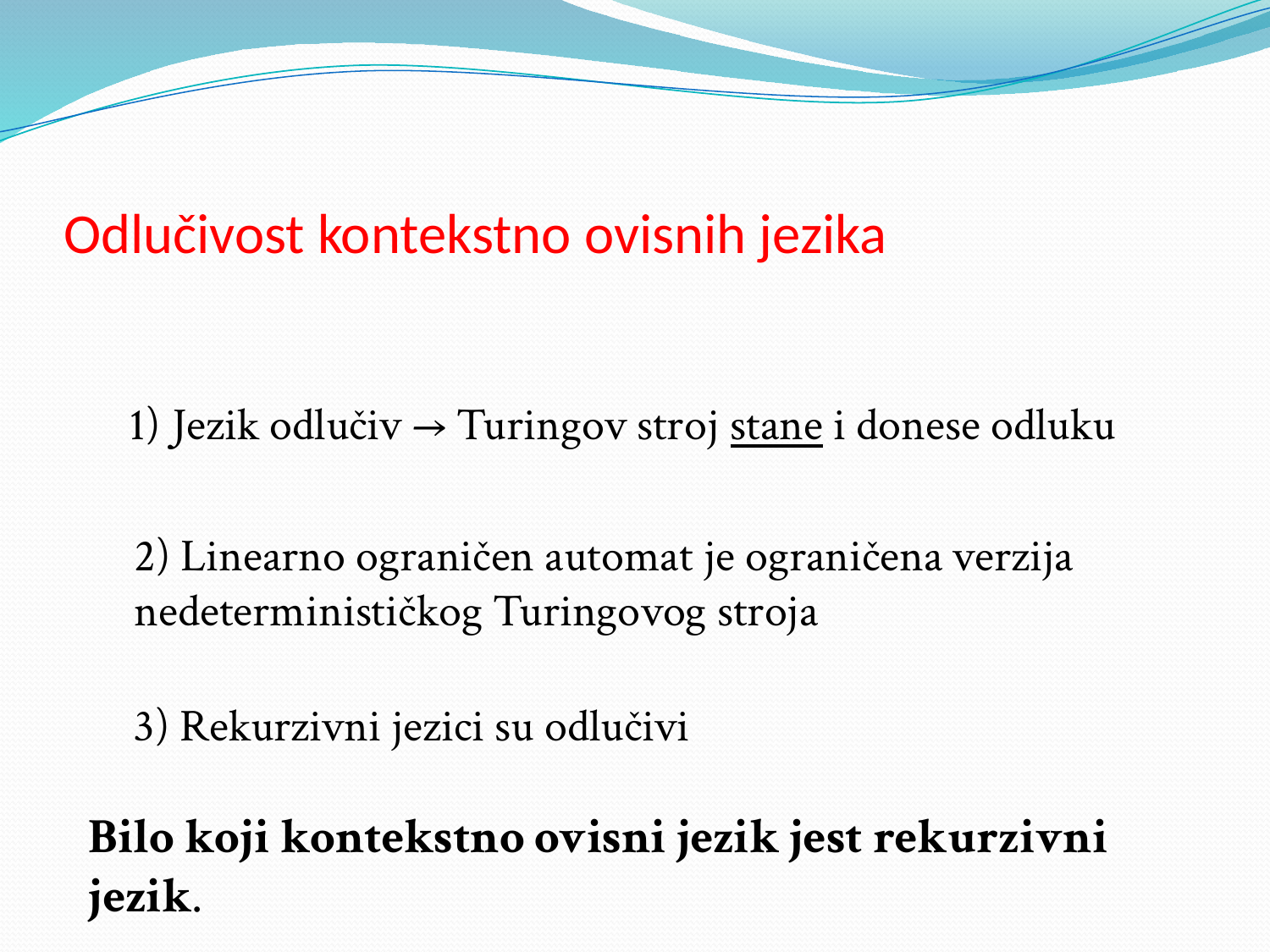

# Odlučivost kontekstno ovisnih jezika
 1) Jezik odlučiv → Turingov stroj stane i donese odluku
2) Linearno ograničen automat je ograničena verzija nedeterminističkog Turingovog stroja
3) Rekurzivni jezici su odlučivi
Bilo koji kontekstno ovisni jezik jest rekurzivni jezik.